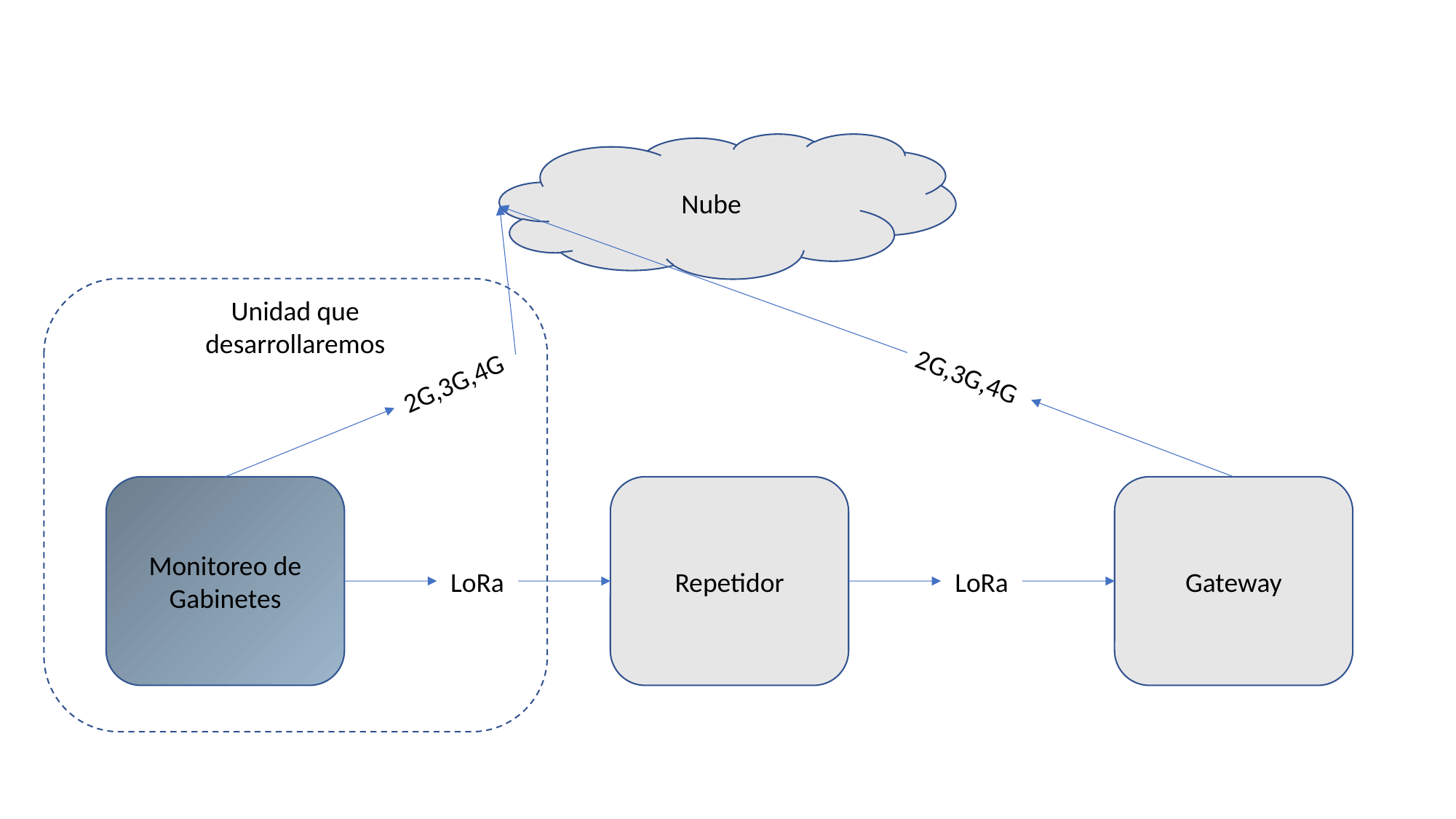

Nube

Unidad que desarrollaremos
2G,3G,4G
2G,3G,4G
Repetidor
Gateway
Monitoreo de Gabinetes
LoRa
LoRa